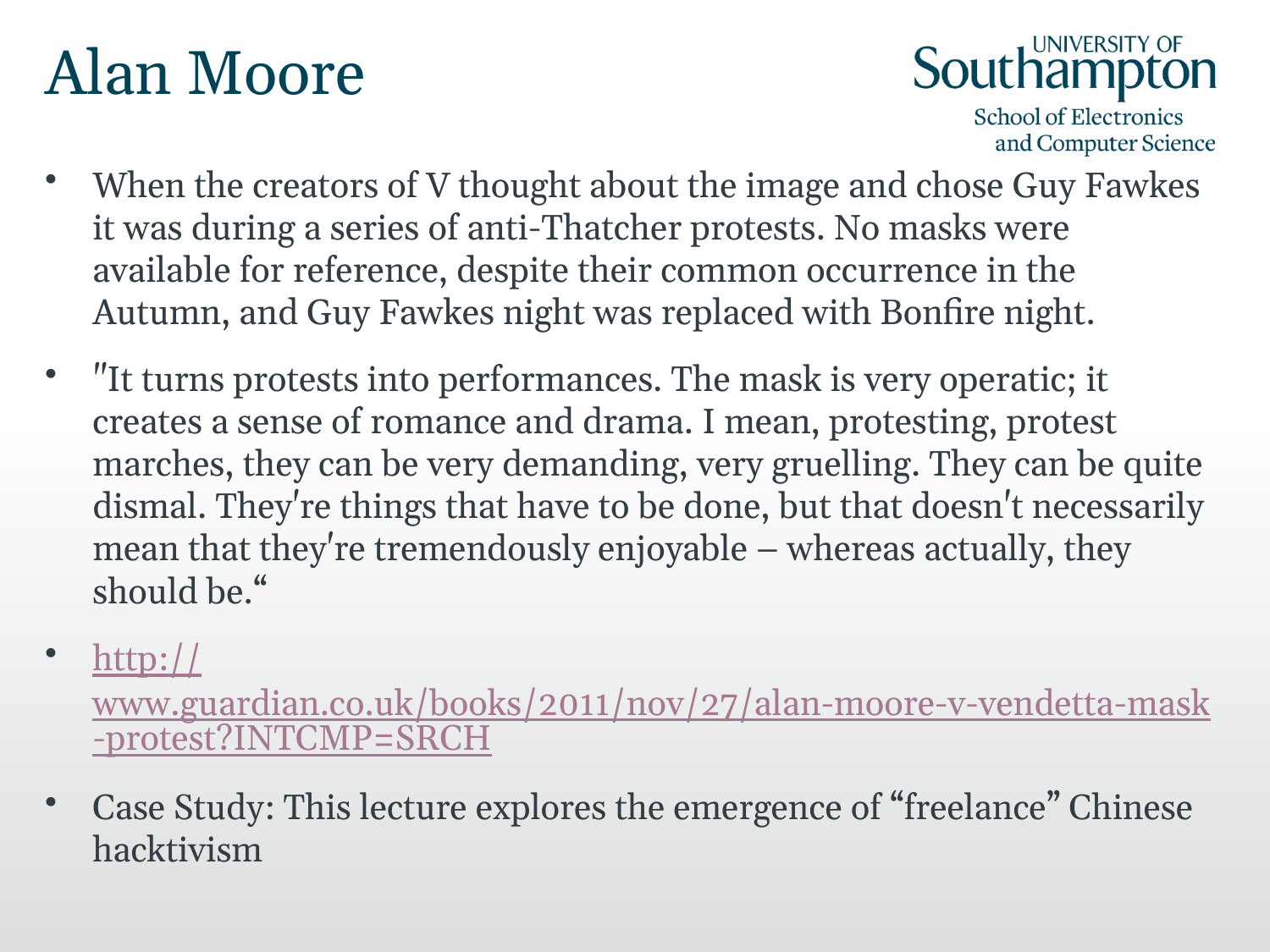

# Alan Moore
When the creators of V thought about the image and chose Guy Fawkes it was during a series of anti-Thatcher protests. No masks were available for reference, despite their common occurrence in the Autumn, and Guy Fawkes night was replaced with Bonfire night.
"It turns protests into performances. The mask is very operatic; it creates a sense of romance and drama. I mean, protesting, protest marches, they can be very demanding, very gruelling. They can be quite dismal. They're things that have to be done, but that doesn't necessarily mean that they're tremendously enjoyable – whereas actually, they should be.“
http://www.guardian.co.uk/books/2011/nov/27/alan-moore-v-vendetta-mask-protest?INTCMP=SRCH
Case Study: This lecture explores the emergence of “freelance” Chinese hacktivism